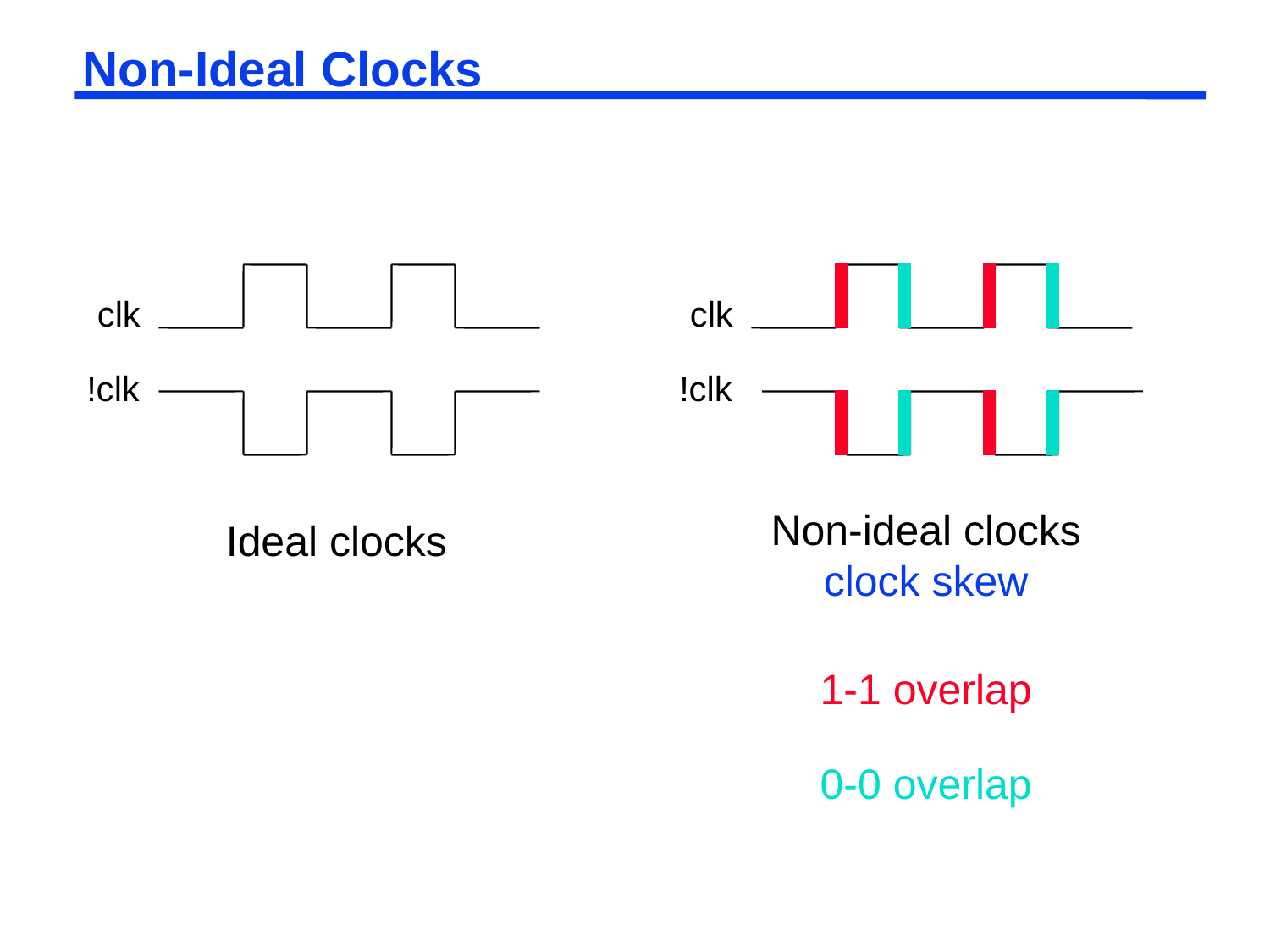

# Non-Ideal Clocks

clk

!clk

clk

!clk

Non-ideal clocks
clock skew
Ideal clocks

1-1 overlap

0-0 overlap